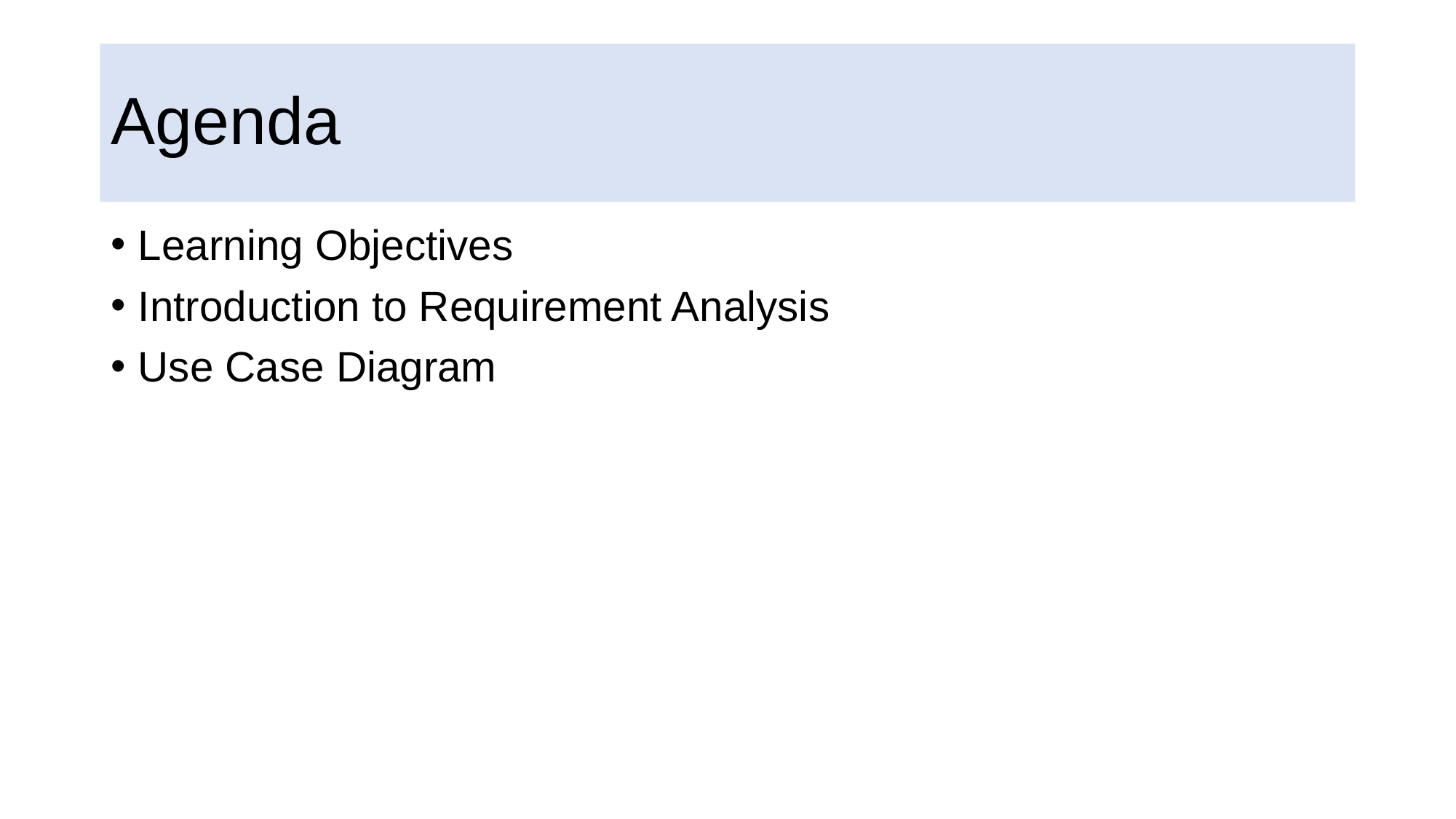

# Agenda
Learning Objectives
Introduction to Requirement Analysis
Use Case Diagram